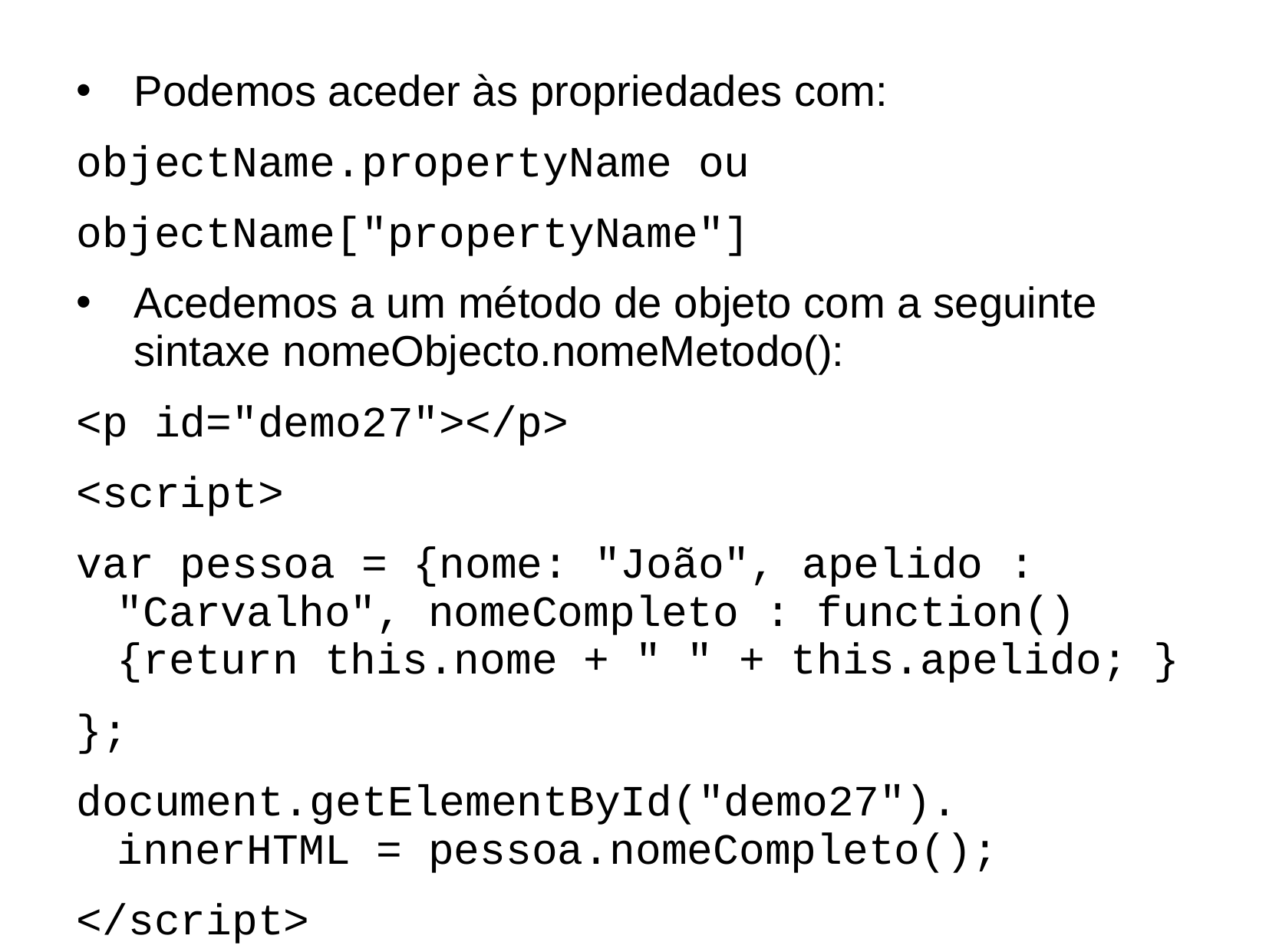

Podemos aceder às propriedades com:
objectName.propertyName ou
objectName["propertyName"]
Acedemos a um método de objeto com a seguinte sintaxe nomeObjecto.nomeMetodo():
<p id="demo27"></p>
<script>
var pessoa = {nome: "João", apelido : "Carvalho", nomeCompleto : function() {return this.nome + " " + this.apelido; }
};
document.getElementById("demo27"). innerHTML = pessoa.nomeCompleto();
</script>